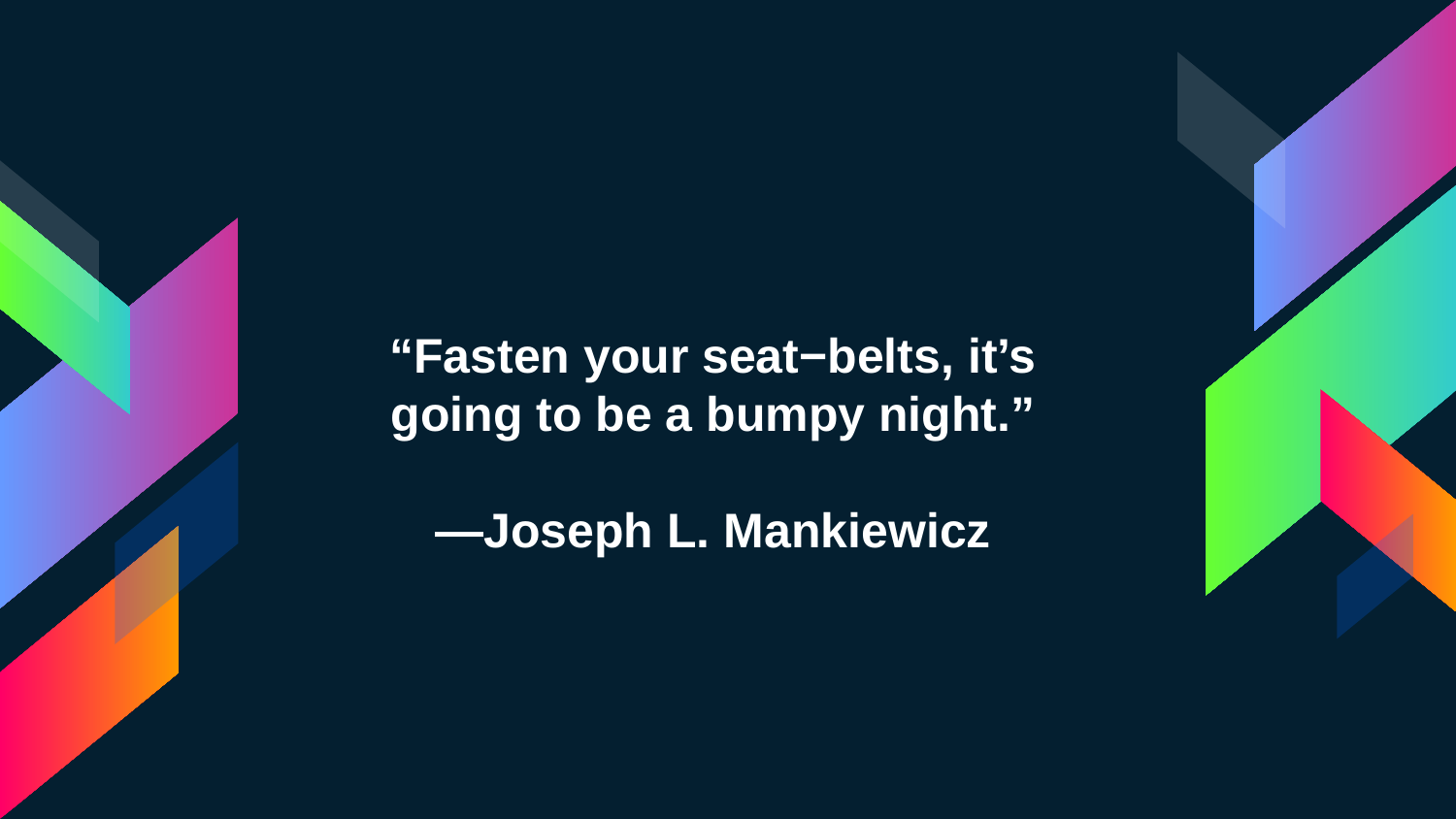

“Fasten your seat−belts, it’s going to be a bumpy night.”
—Joseph L. Mankiewicz